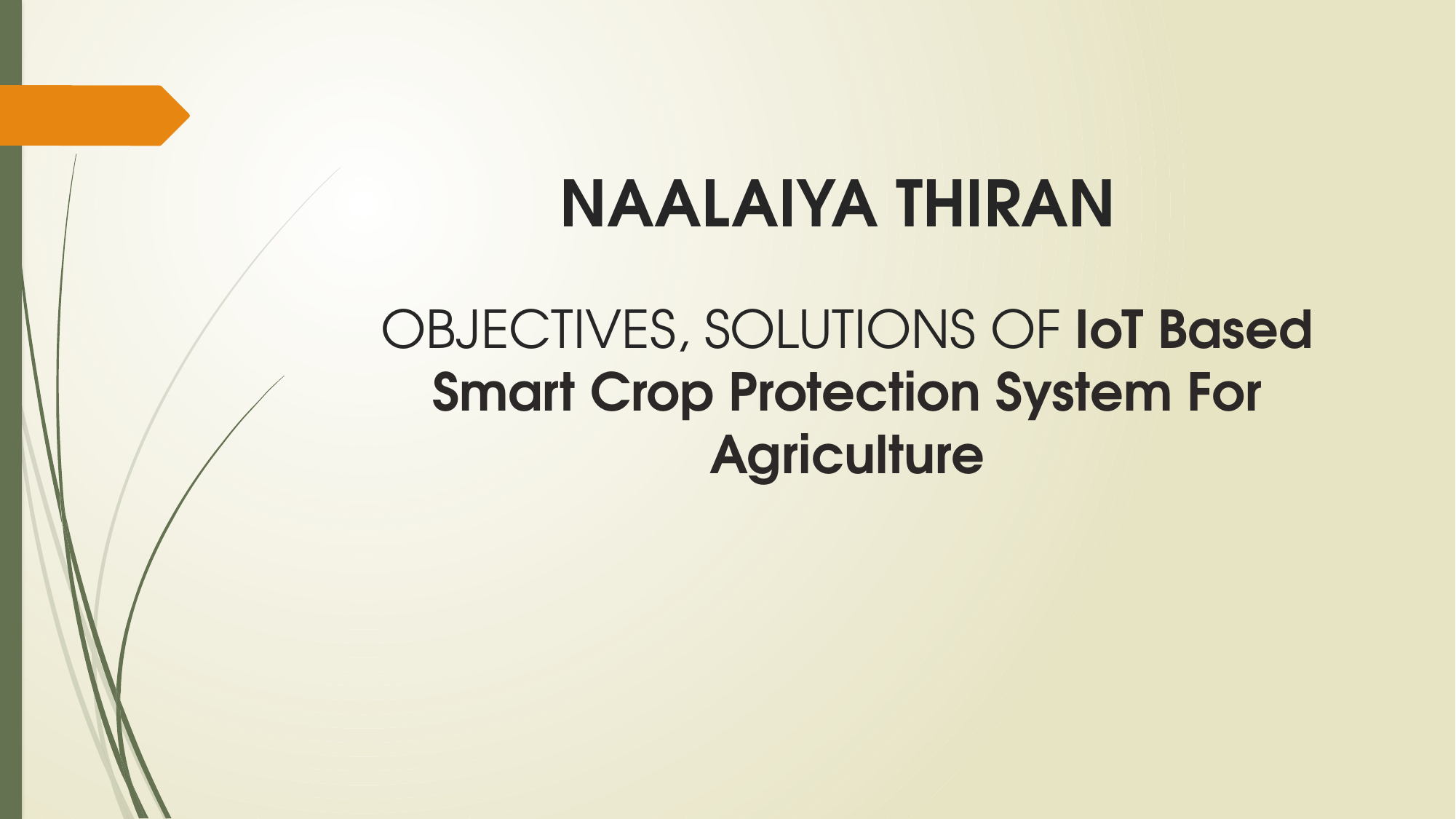

# NAALAIYA THIRAN OBJECTIVES, SOLUTIONS OF IoT Based Smart Crop Protection System For Agriculture